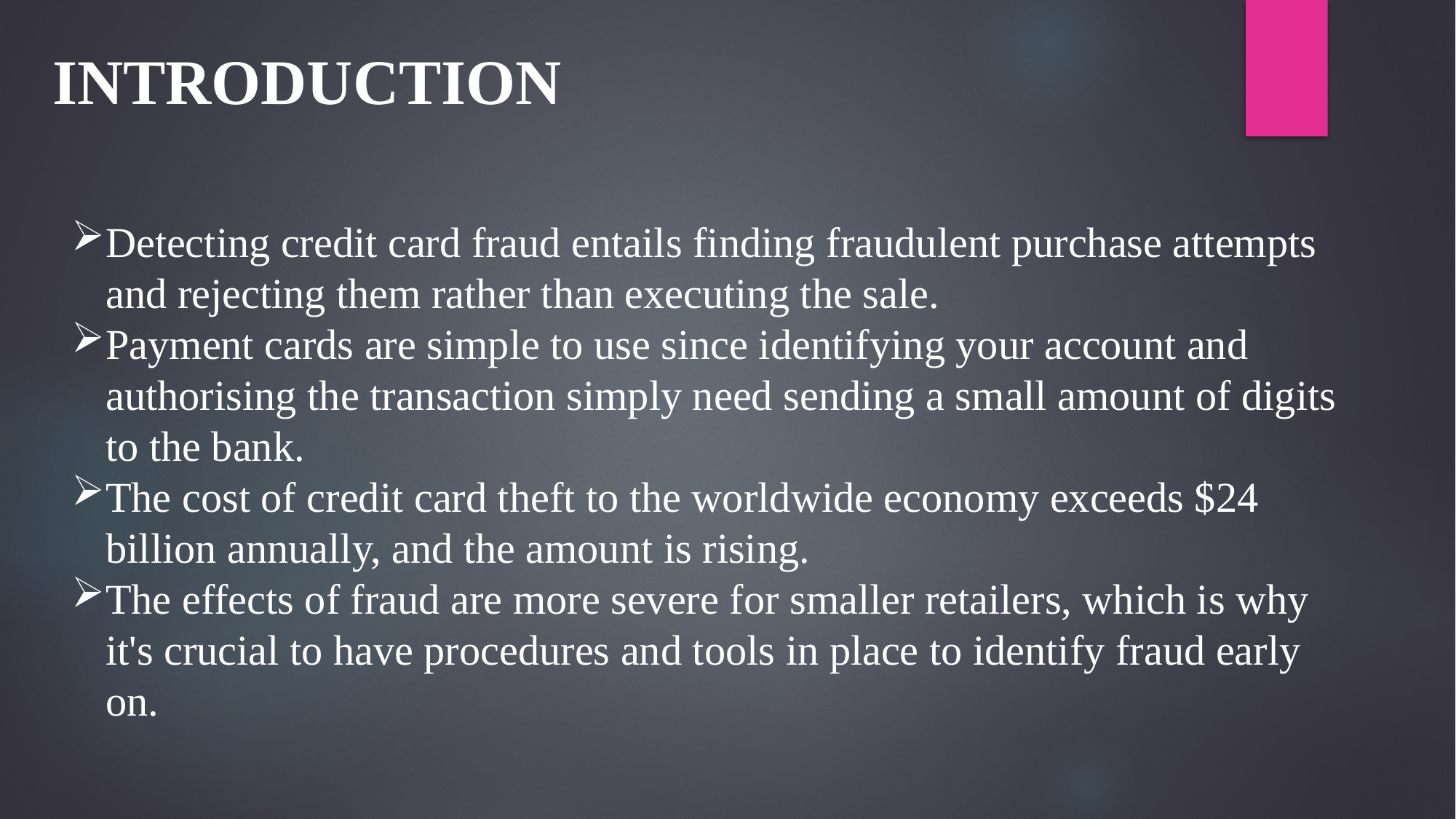

INTRODUCTION
Detecting credit card fraud entails finding fraudulent purchase attempts and rejecting them rather than executing the sale.
Payment cards are simple to use since identifying your account and authorising the transaction simply need sending a small amount of digits to the bank.
The cost of credit card theft to the worldwide economy exceeds $24 billion annually, and the amount is rising.
The effects of fraud are more severe for smaller retailers, which is why it's crucial to have procedures and tools in place to identify fraud early on.